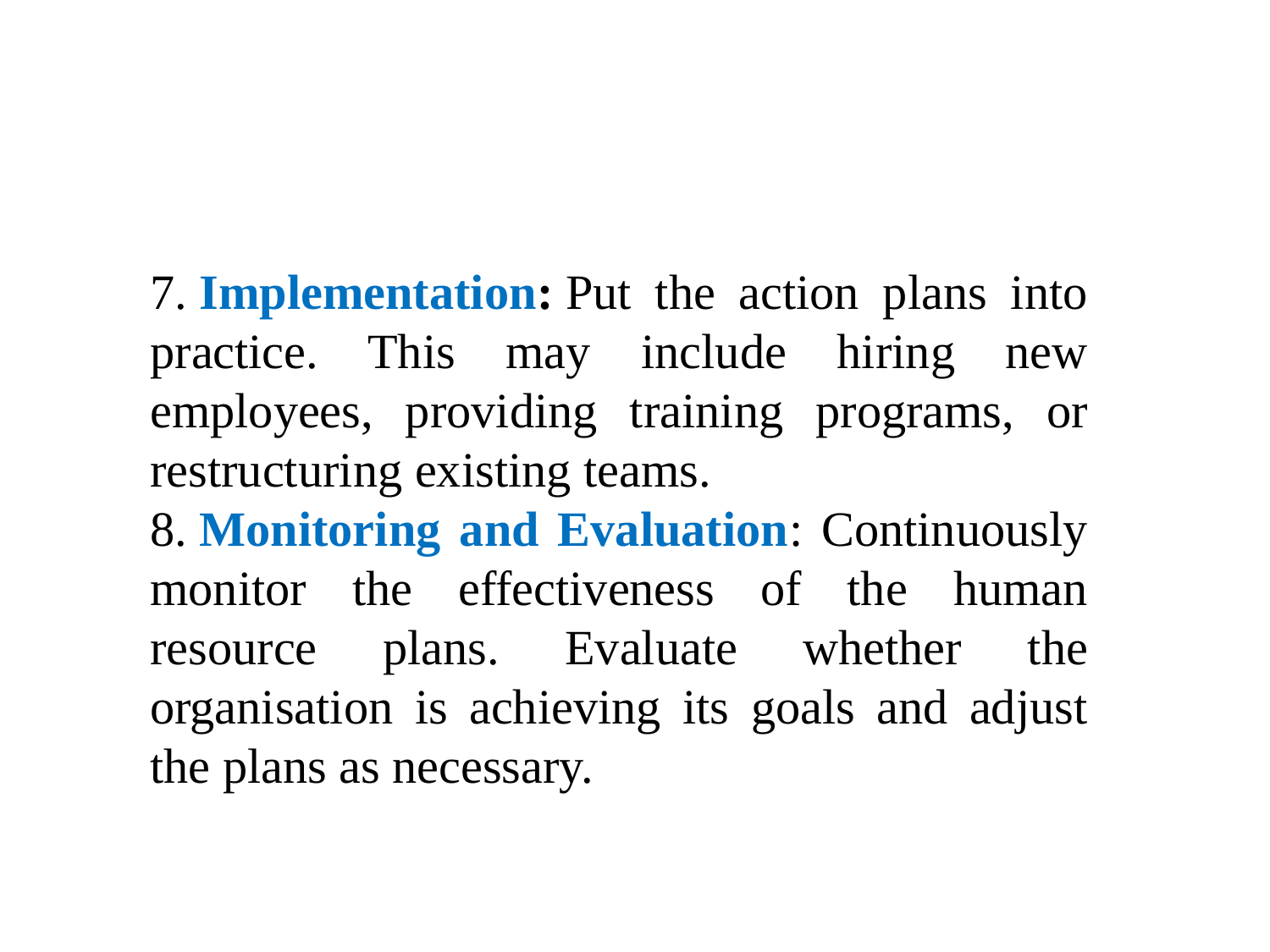

7. Implementation: Put the action plans into practice. This may include hiring new employees, providing training programs, or restructuring existing teams.
8. Monitoring and Evaluation: Continuously monitor the effectiveness of the human resource plans. Evaluate whether the organisation is achieving its goals and adjust the plans as necessary.